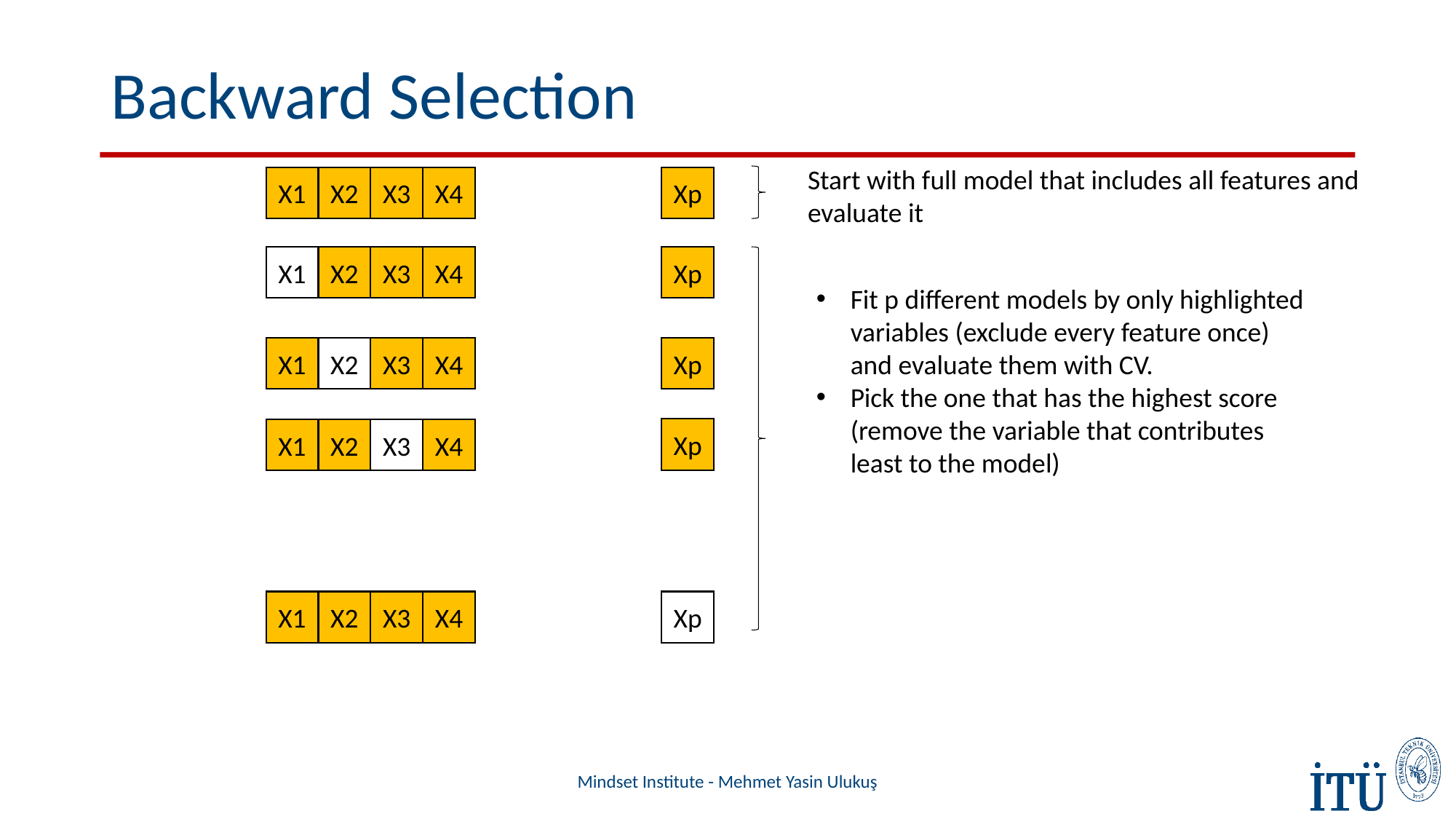

# Backward Selection
Start with full model that includes all features and evaluate it

X2
X3
X4
Xp
X1
X2
X3
X4
Xp

X1
Fit p different models by only highlighted variables (exclude every feature once) and evaluate them with CV.
Pick the one that has the highest score (remove the variable that contributes least to the model)
X2
X3
X4
Xp
X1
Xp
X2
X3
X4
X1
Xp
X4
X2
X3
X1
Mindset Institute - Mehmet Yasin Ulukuş